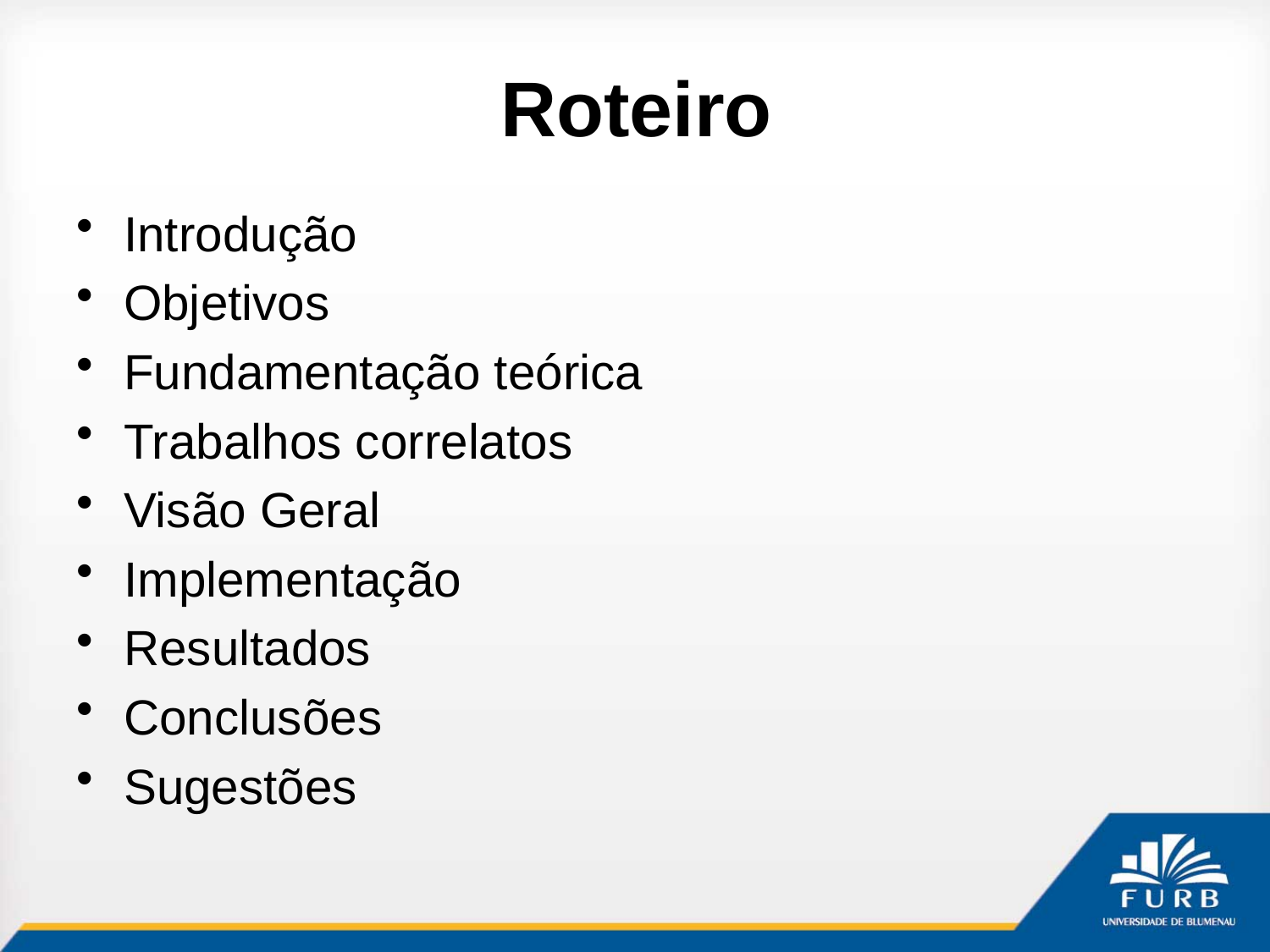

# Roteiro
Introdução
Objetivos
Fundamentação teórica
Trabalhos correlatos
Visão Geral
Implementação
Resultados
Conclusões
Sugestões